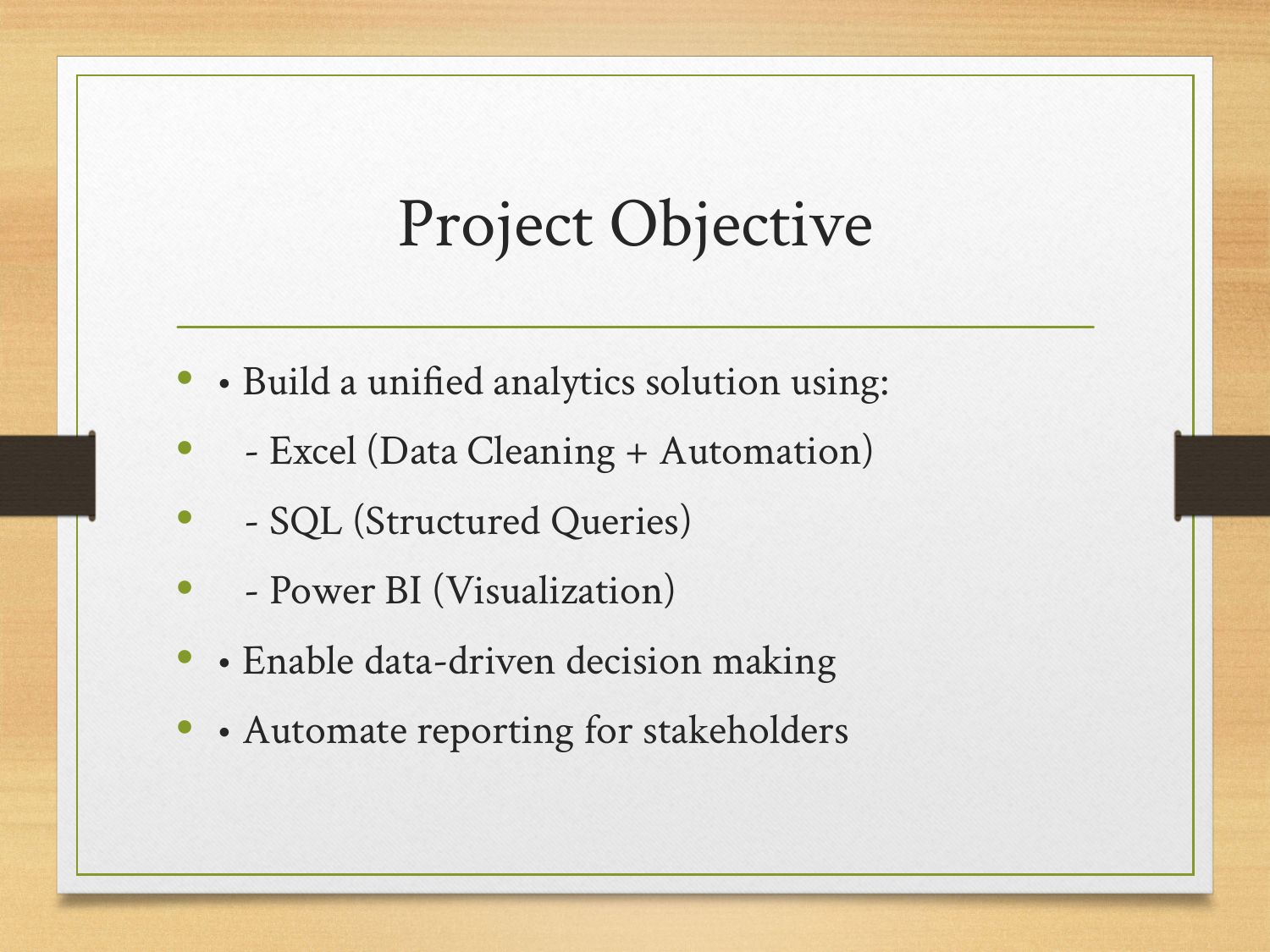

# Project Objective
• Build a unified analytics solution using:
   - Excel (Data Cleaning + Automation)
   - SQL (Structured Queries)
   - Power BI (Visualization)
• Enable data-driven decision making
• Automate reporting for stakeholders